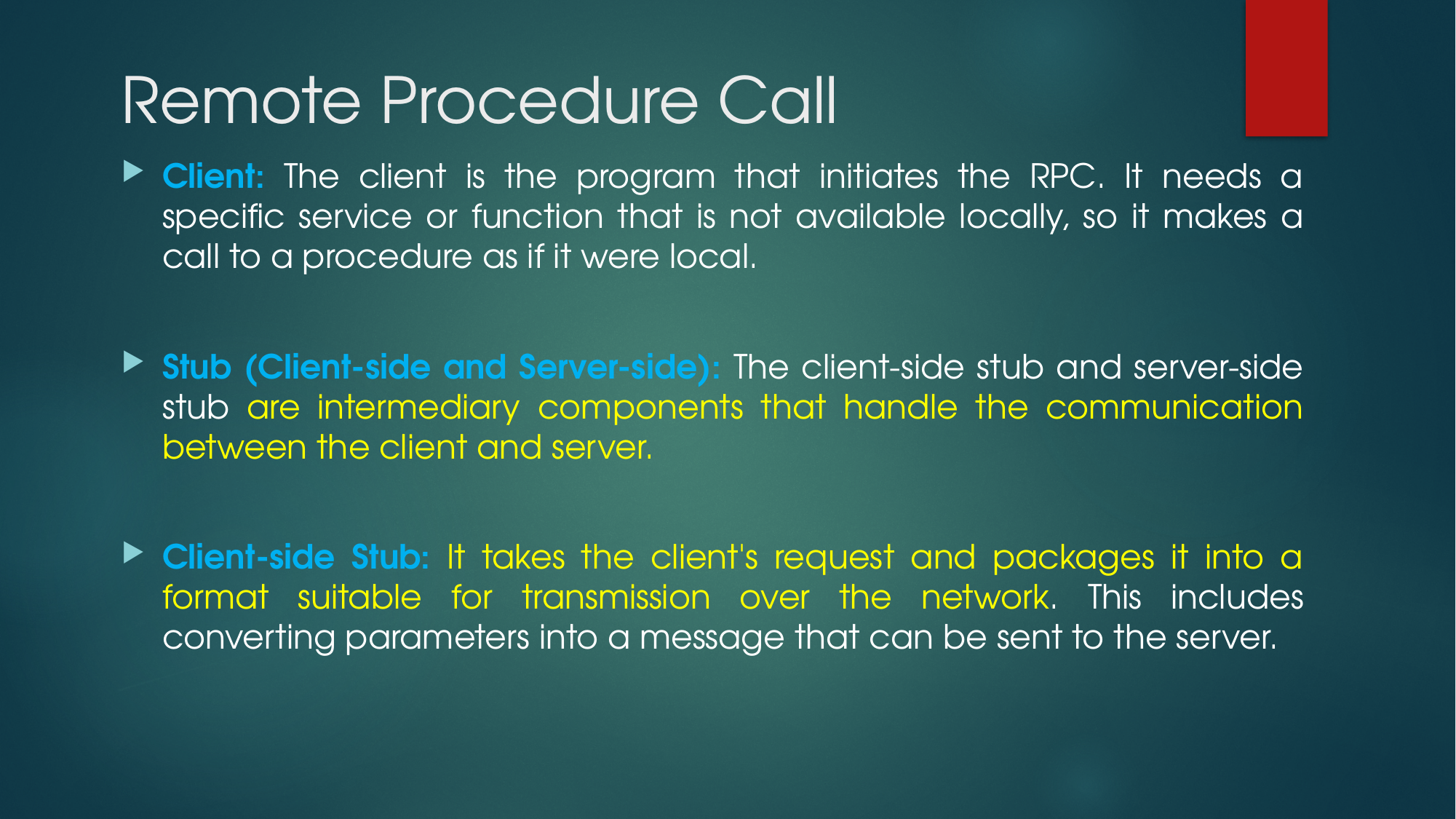

# Remote Procedure Call
Client: The client is the program that initiates the RPC. It needs a specific service or function that is not available locally, so it makes a call to a procedure as if it were local.

Stub (Client-side and Server-side): The client-side stub and server-side stub are intermediary components that handle the communication between the client and server.

Client-side Stub: It takes the client's request and packages it into a format suitable for transmission over the network. This includes converting parameters into a message that can be sent to the server.